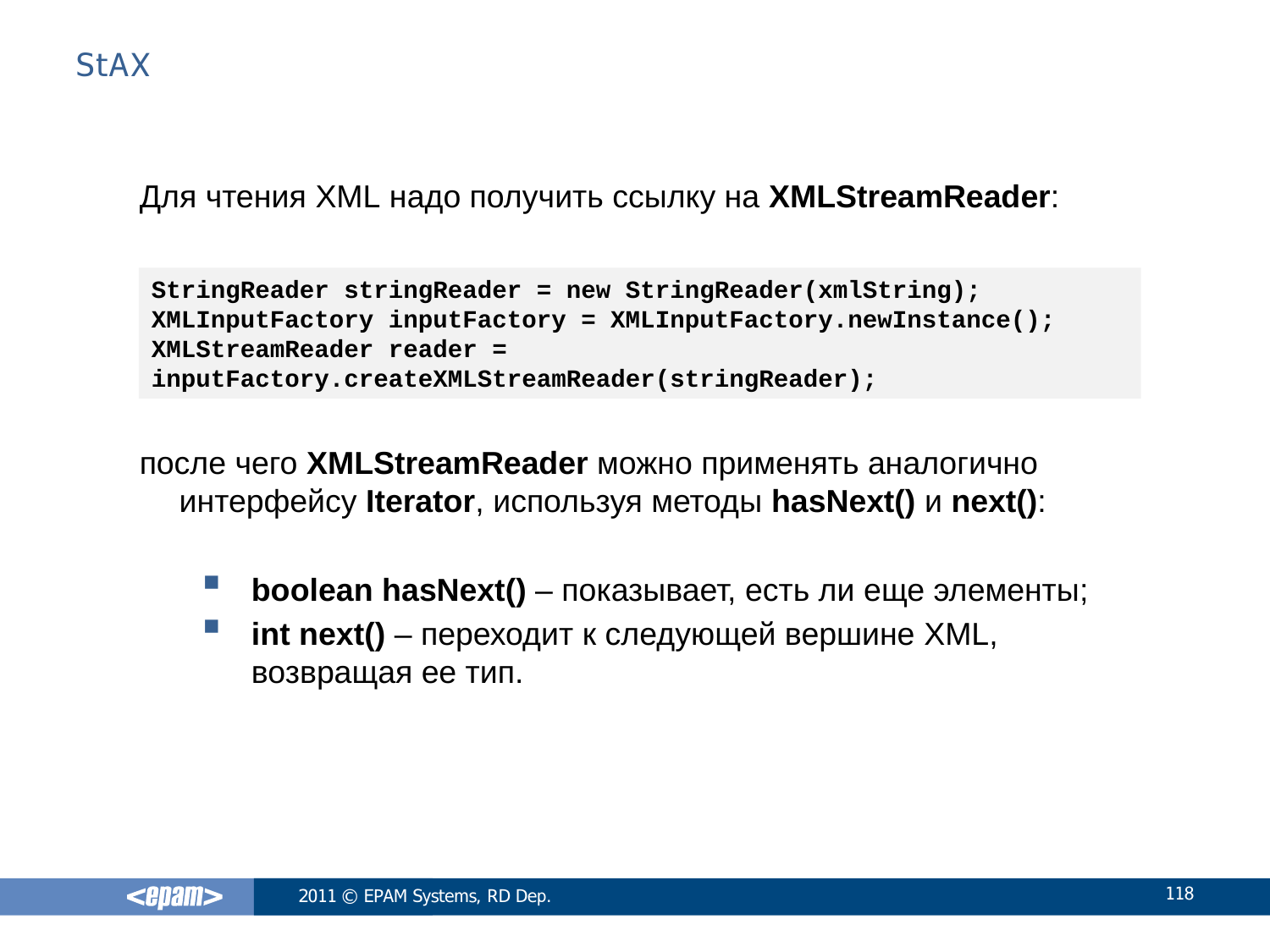

# StAX
Для чтения XML надо получить ссылку на XMLStreamReader:

после чего XMLStreamReader можно применять аналогично интерфейсу Iterator, используя методы hasNext() и next():

boolean hasNext() – показывает, есть ли еще элементы;
int next() – переходит к следующей вершине XML, возвращая ее тип.
StringReader stringReader = new StringReader(xmlString);
XMLInputFactory inputFactory = XMLInputFactory.newInstance();
XMLStreamReader reader = 					inputFactory.createXMLStreamReader(stringReader);
118
2011 © EPAM Systems, RD Dep.